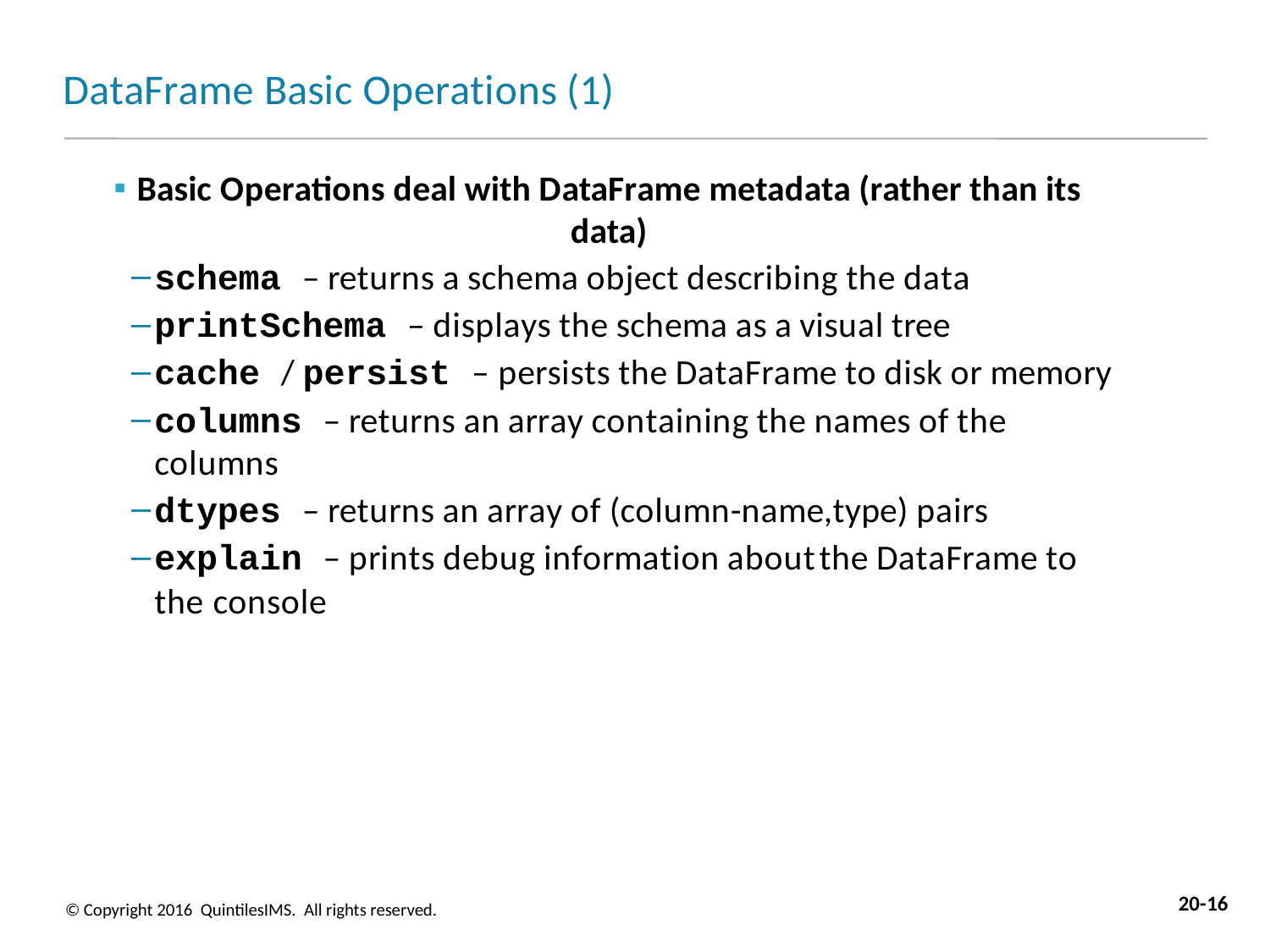

# DataFrame Basic Operations (1)
Basic Operations deal with DataFrame metadata (rather than its data)
schema – returns a schema object describing the data
printSchema – displays the schema as a visual tree
cache / persist – persists the DataFrame to disk or memory
columns – returns an array containing the names of the columns
dtypes – returns an array of (column-name,type) pairs
explain – prints debug information aboutthe DataFrame to the console
20-16
© Copyright 2016  QuintilesIMS.  All rights reserved.